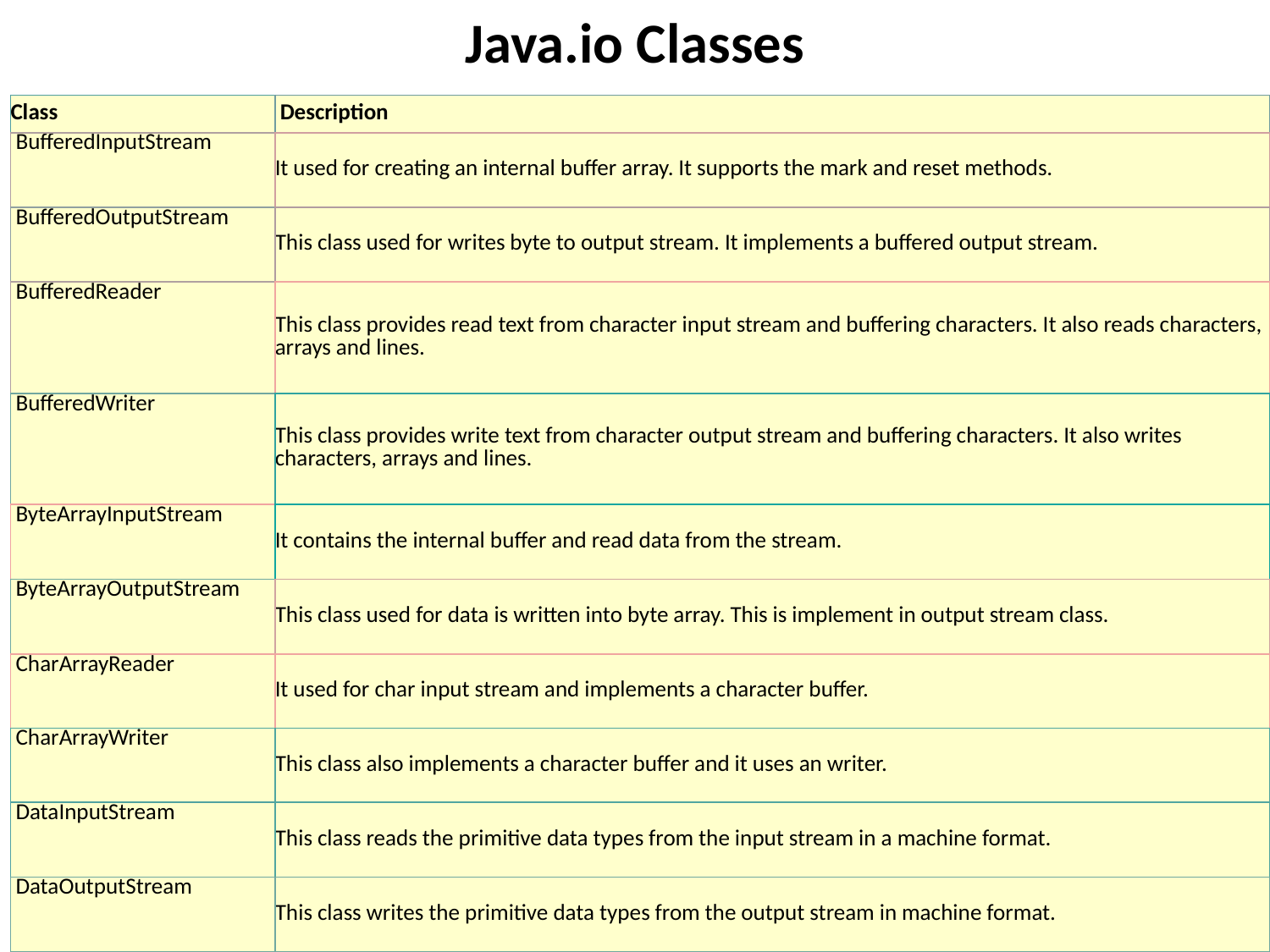

Java.io Classes

| Class | Description |
| --- | --- |
| BufferedInputStream | It used for creating an internal buffer array. It supports the mark and reset methods. |
| BufferedOutputStream | This class used for writes byte to output stream. It implements a buffered output stream. |
| BufferedReader | This class provides read text from character input stream and buffering characters. It also reads characters, arrays and lines. |
| BufferedWriter | This class provides write text from character output stream and buffering characters. It also writes characters, arrays and lines. |
| ByteArrayInputStream | It contains the internal buffer and read data from the stream. |
| ByteArrayOutputStream | This class used for data is written into byte array. This is implement in output stream class. |
| CharArrayReader | It used for char input stream and implements a character buffer. |
| CharArrayWriter | This class also implements a character buffer and it uses an writer. |
| DataInputStream | This class reads the primitive data types from the input stream in a machine format. |
| DataOutputStream | This class writes the primitive data types from the output stream in machine format. |